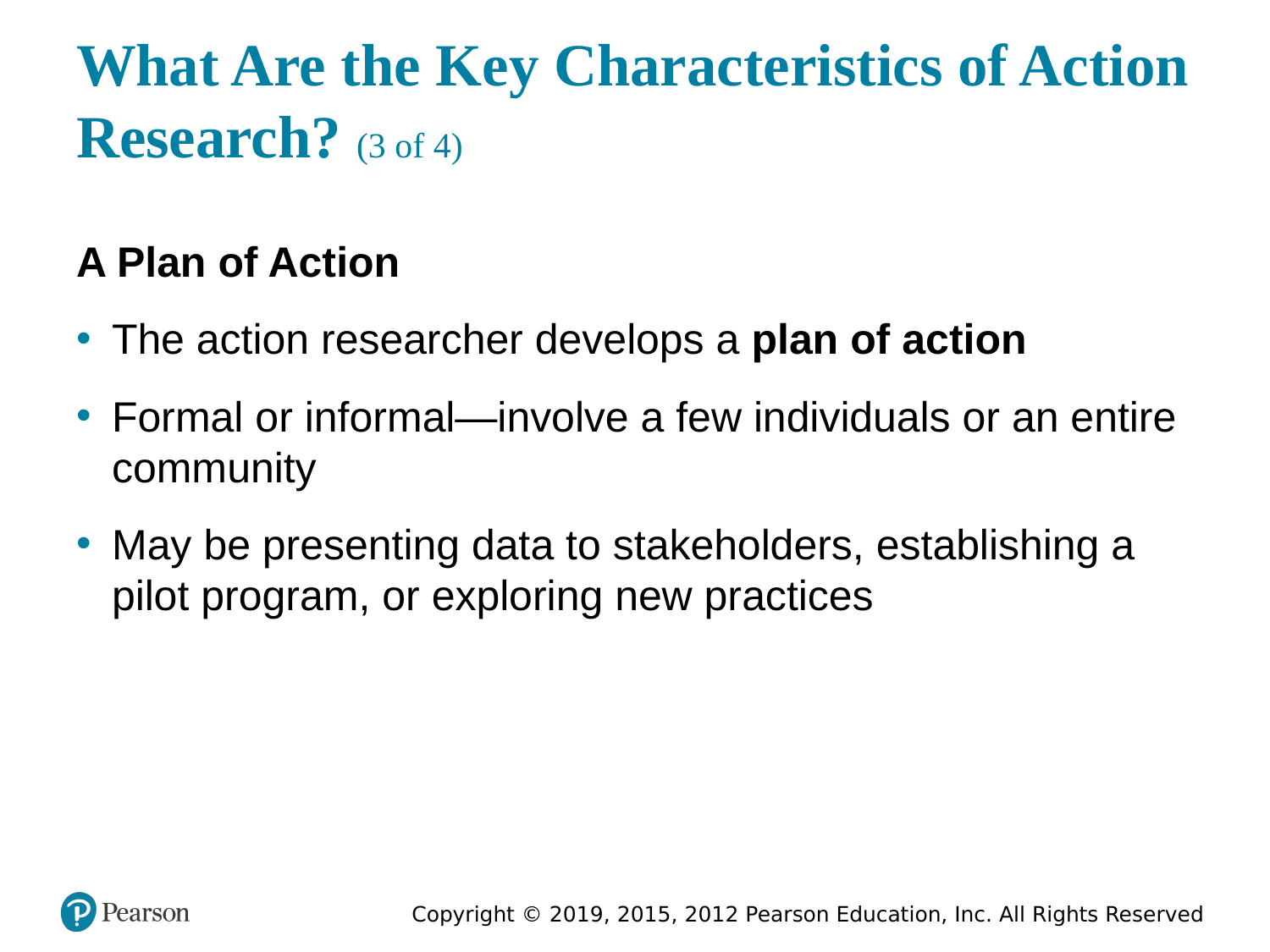

# What Are the Key Characteristics of Action Research? (3 of 4)
A Plan of Action
The action researcher develops a plan of action
Formal or informal—involve a few individuals or an entire community
May be presenting data to stakeholders, establishing a pilot program, or exploring new practices